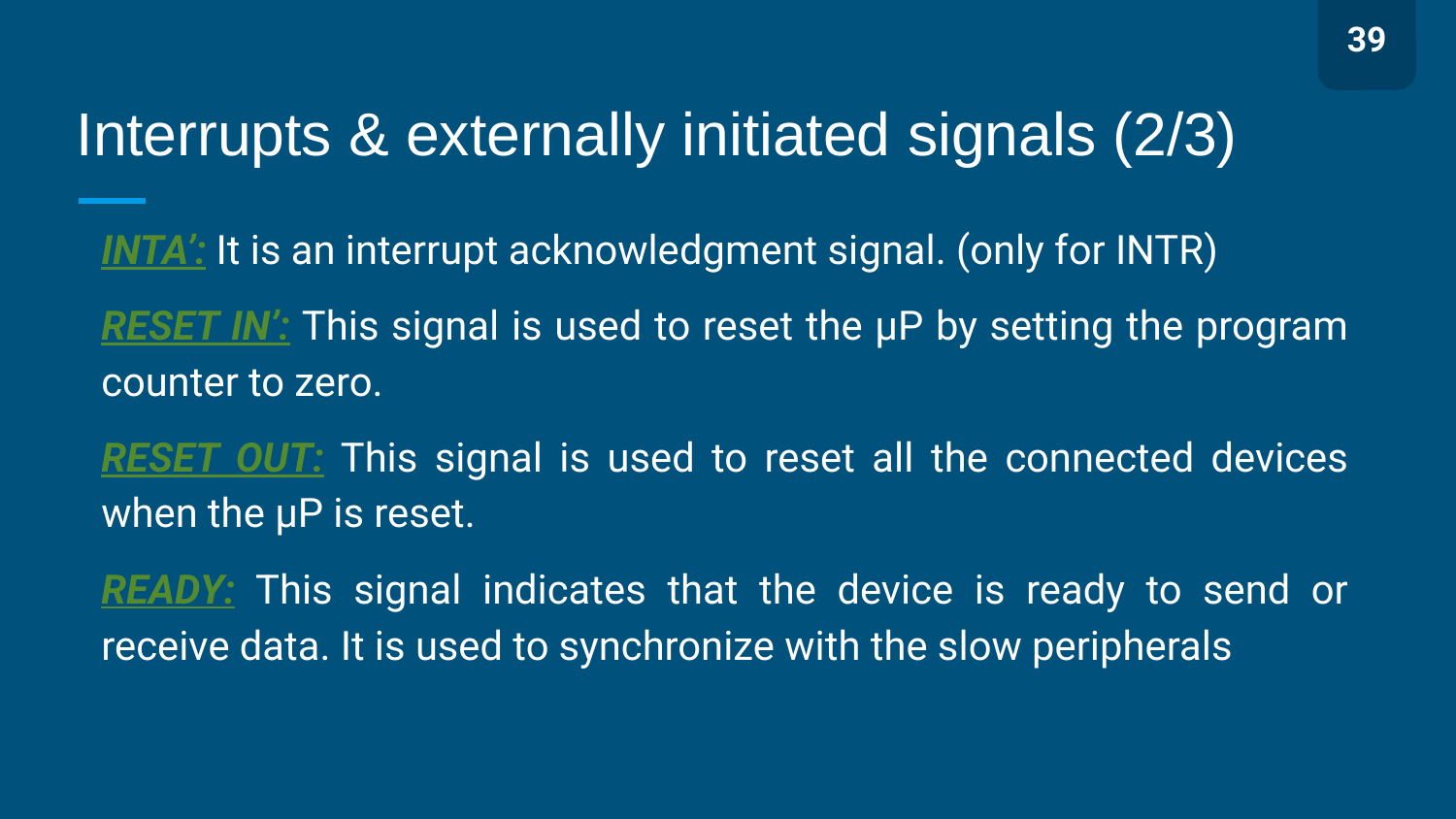

39
# Interrupts & externally initiated signals (2/3)
INTA’: It is an interrupt acknowledgment signal. (only for INTR)
RESET IN’: This signal is used to reset the μP by setting the program counter to zero.
RESET OUT: This signal is used to reset all the connected devices when the μP is reset.
READY: This signal indicates that the device is ready to send or receive data. It is used to synchronize with the slow peripherals